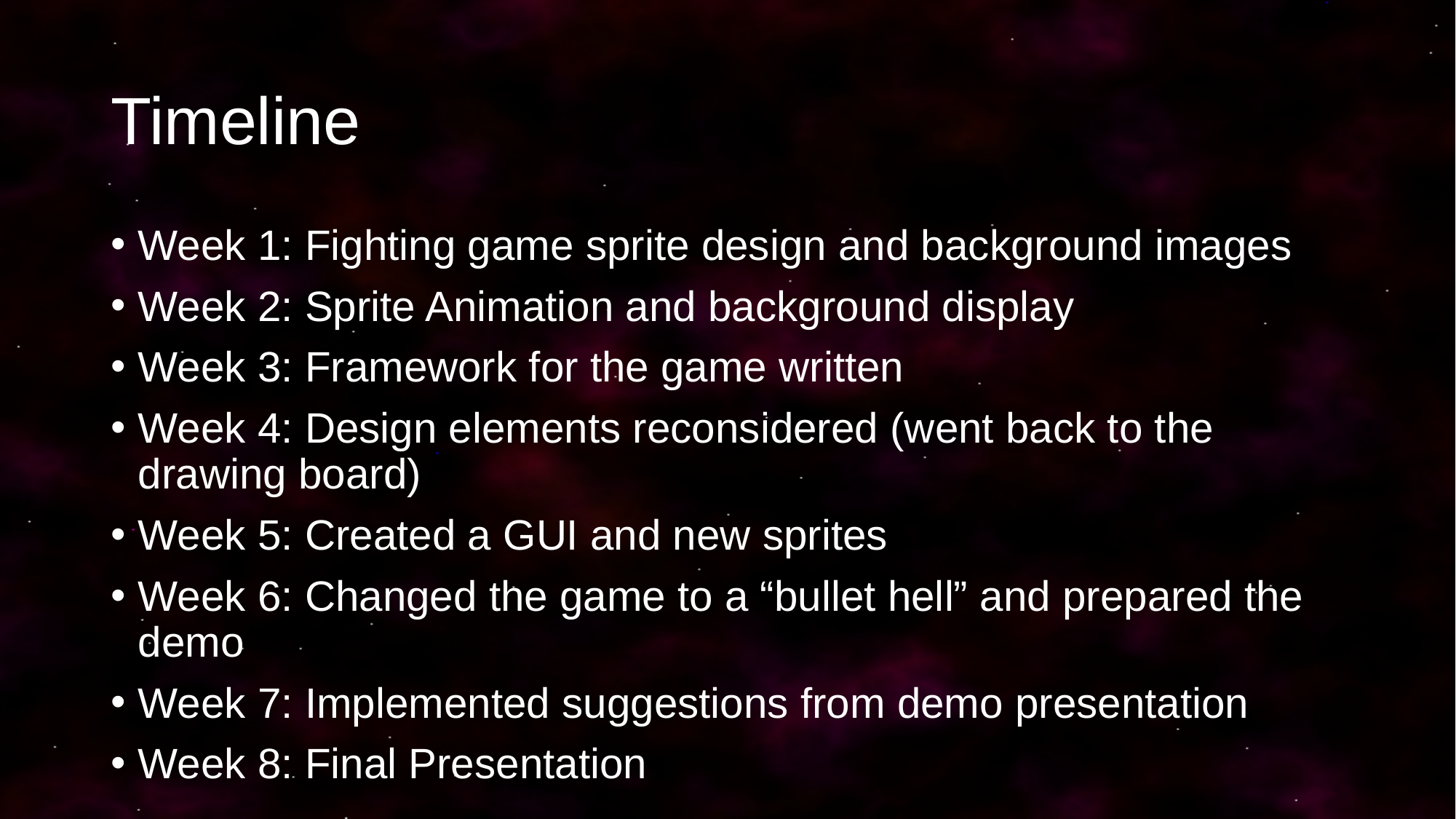

# Timeline
Week 1: Fighting game sprite design and background images
Week 2: Sprite Animation and background display
Week 3: Framework for the game written
Week 4: Design elements reconsidered (went back to the drawing board)
Week 5: Created a GUI and new sprites
Week 6: Changed the game to a “bullet hell” and prepared the demo
Week 7: Implemented suggestions from demo presentation
Week 8: Final Presentation